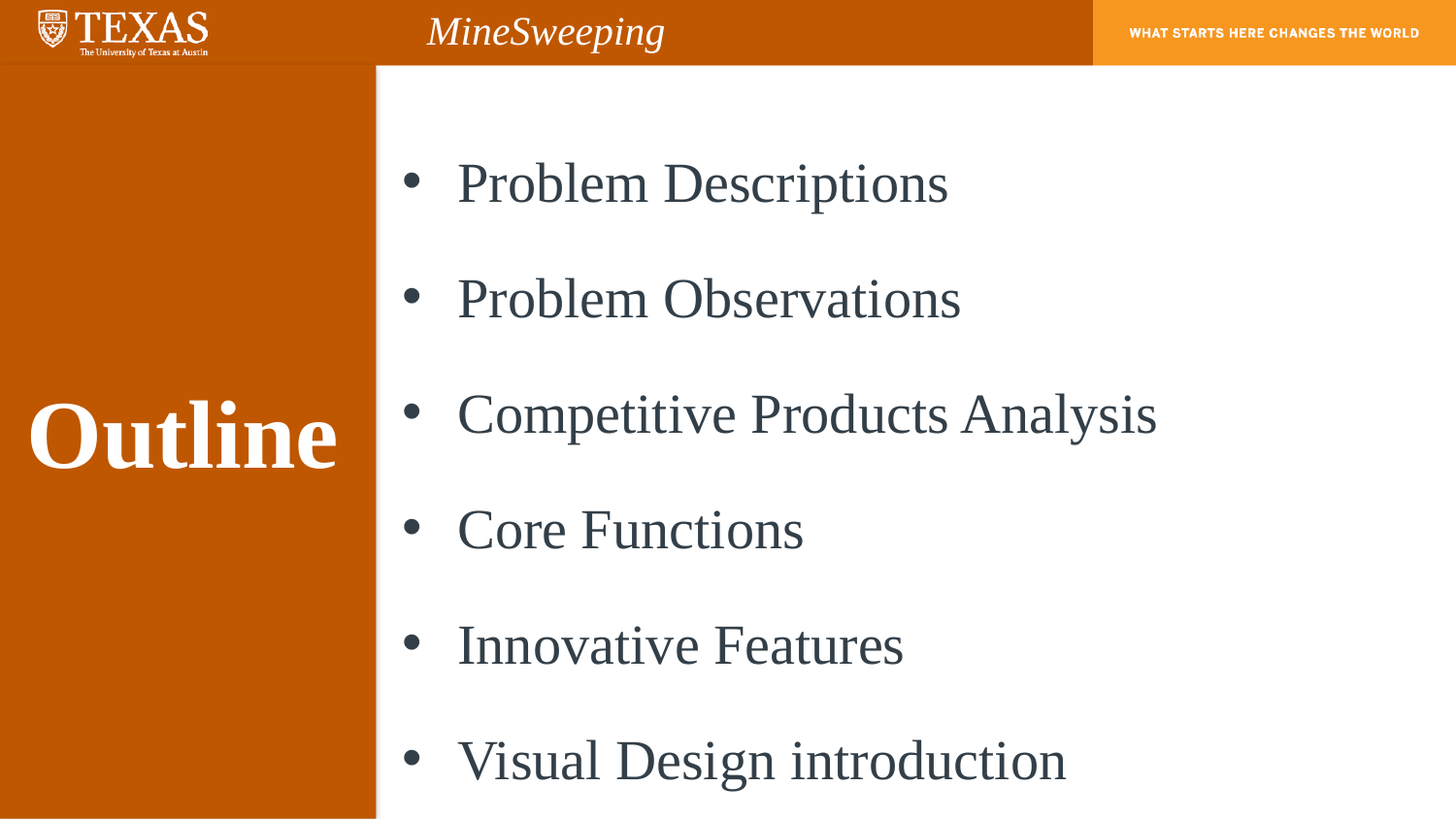

MineSweeping

Problem Descriptions
Problem Observations
Competitive Products Analysis
Core Functions
Innovative Features
Visual Design introduction
# Outline